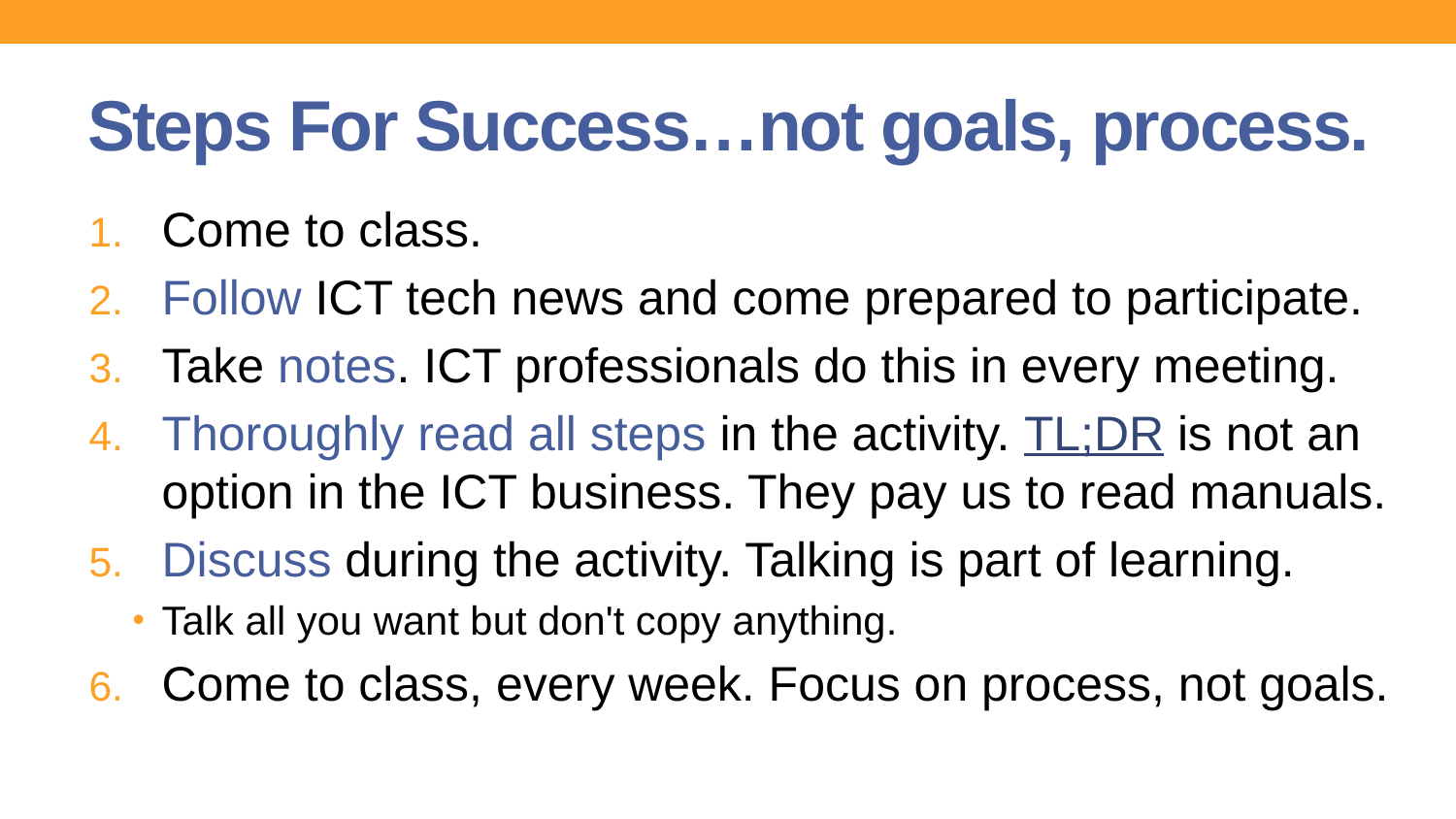

# Steps For Success…not goals, process.
Come to class.
Follow ICT tech news and come prepared to participate.
Take notes. ICT professionals do this in every meeting.
Thoroughly read all steps in the activity. TL;DR is not an option in the ICT business. They pay us to read manuals.
Discuss during the activity. Talking is part of learning.
Talk all you want but don't copy anything.
Come to class, every week. Focus on process, not goals.